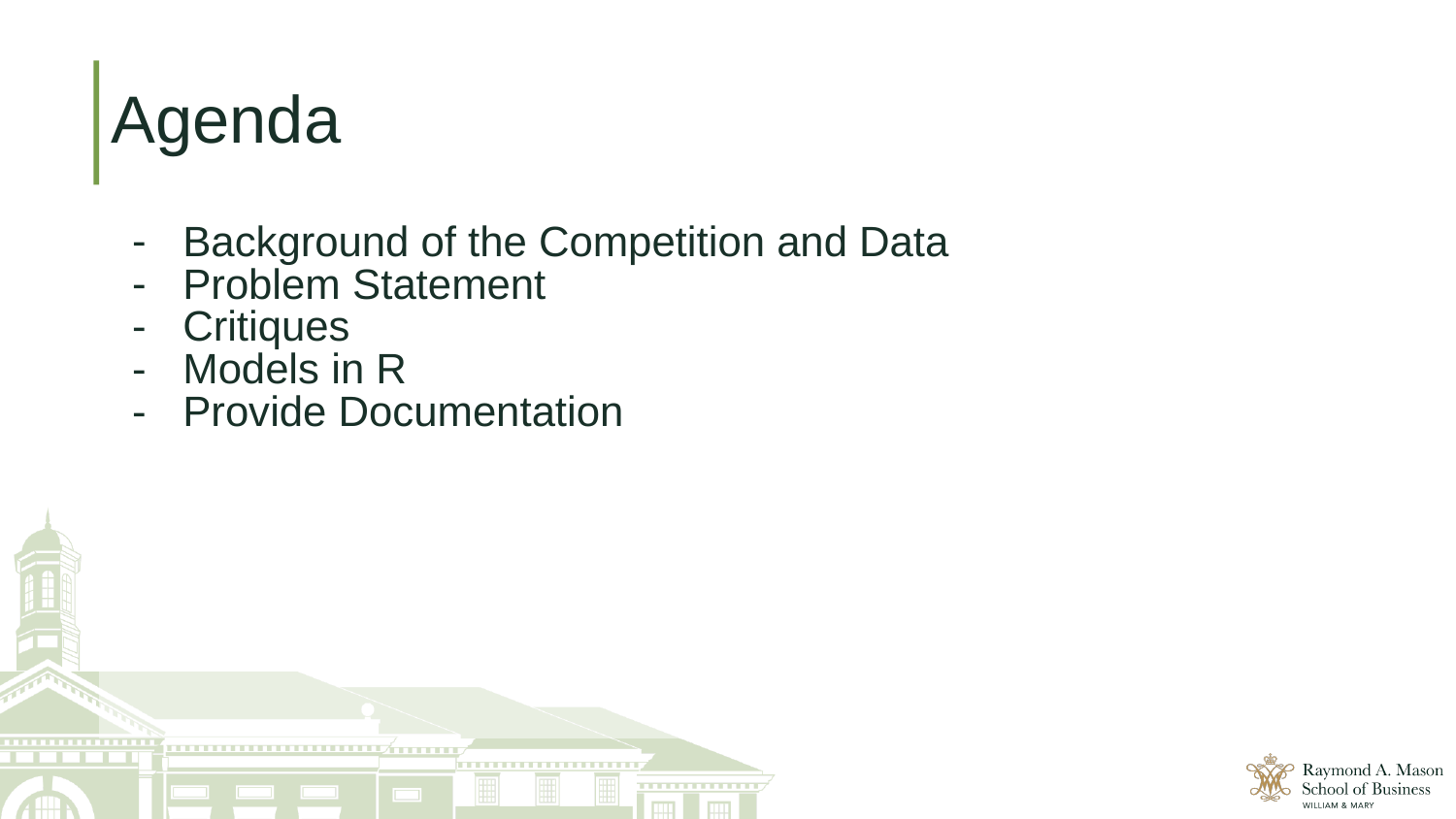

# Agenda
Background of the Competition and Data
Problem Statement
Critiques
Models in R
Provide Documentation